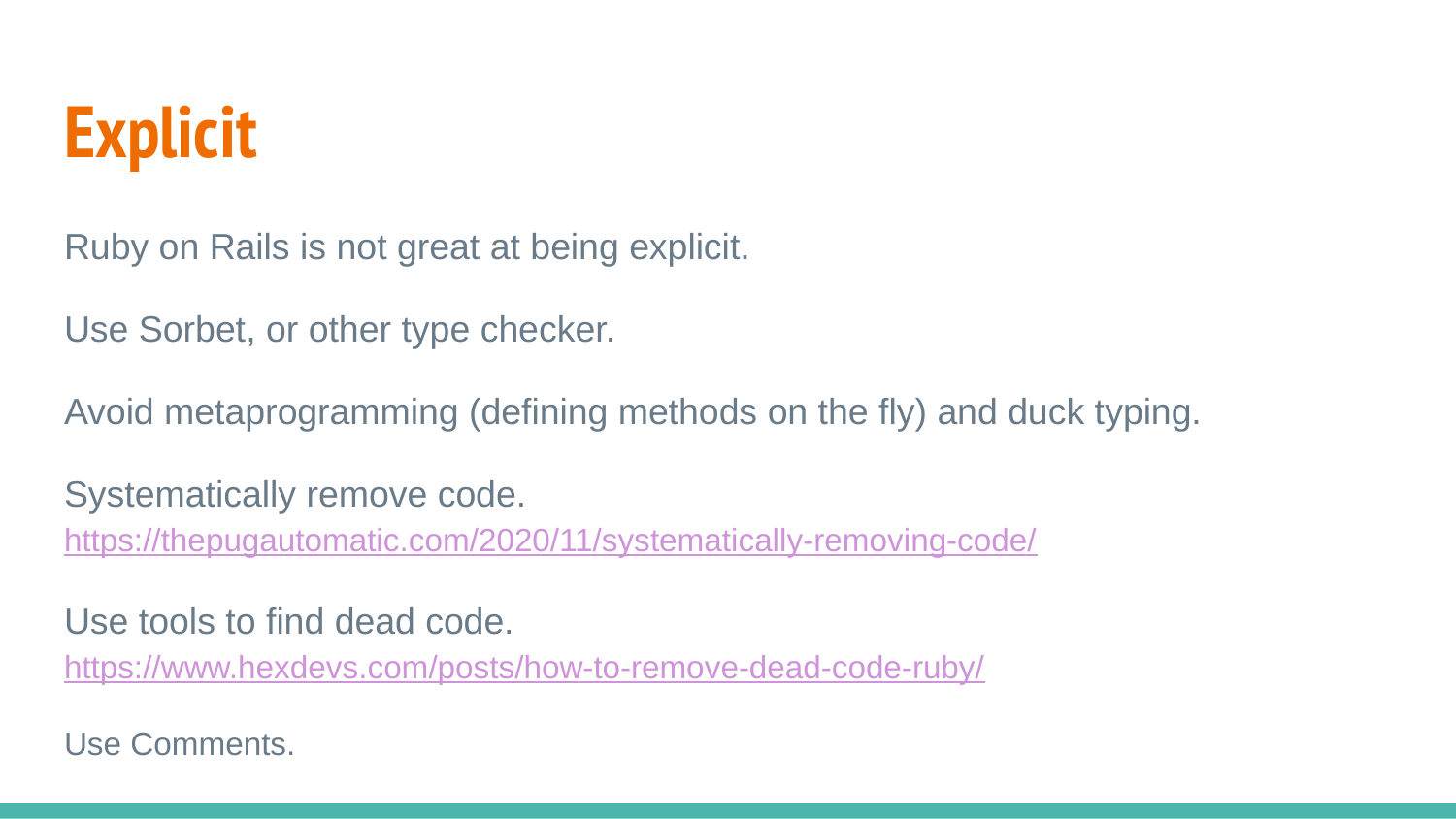

# Explicit
Ruby on Rails is not great at being explicit.
Use Sorbet, or other type checker.
Avoid metaprogramming (defining methods on the fly) and duck typing.
Systematically remove code.
https://thepugautomatic.com/2020/11/systematically-removing-code/
Use tools to find dead code.
https://www.hexdevs.com/posts/how-to-remove-dead-code-ruby/
Use Comments.